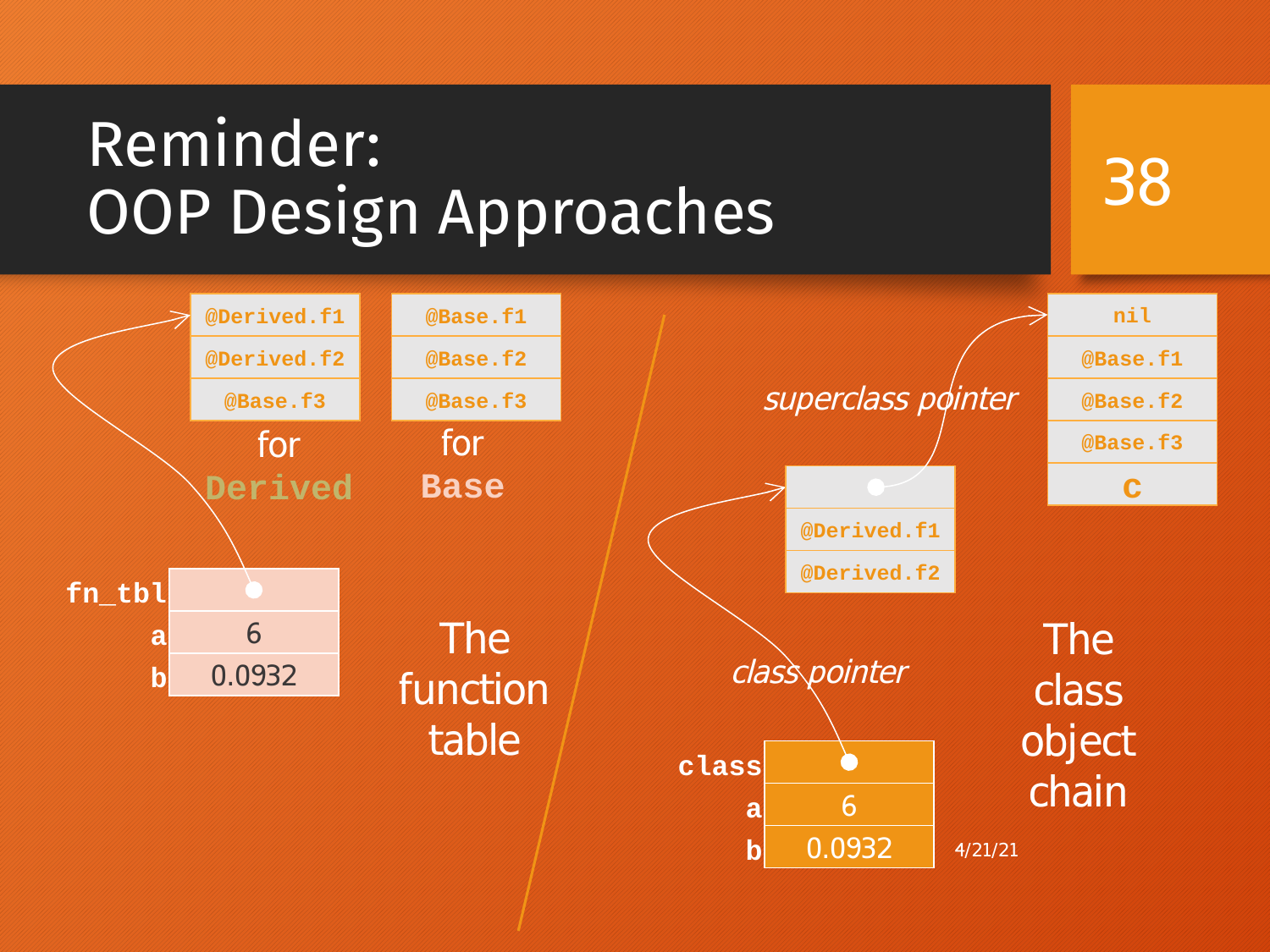

# Reminder: OOP Design Approaches
38
nil
@Derived.f1
@Base.f1

@Base.f1
@Derived.f2
@Base.f2
superclass pointer
@Base.f2
@Base.f3
@Base.f3
for
Base
for
Derived
@Base.f3
c

@Derived.f1
@Derived.f2
fn_tbl

The
function
table
The
class
object
chain
a
6
class pointer
b
0.0932
class

a
6
4/21/21
b
0.0932